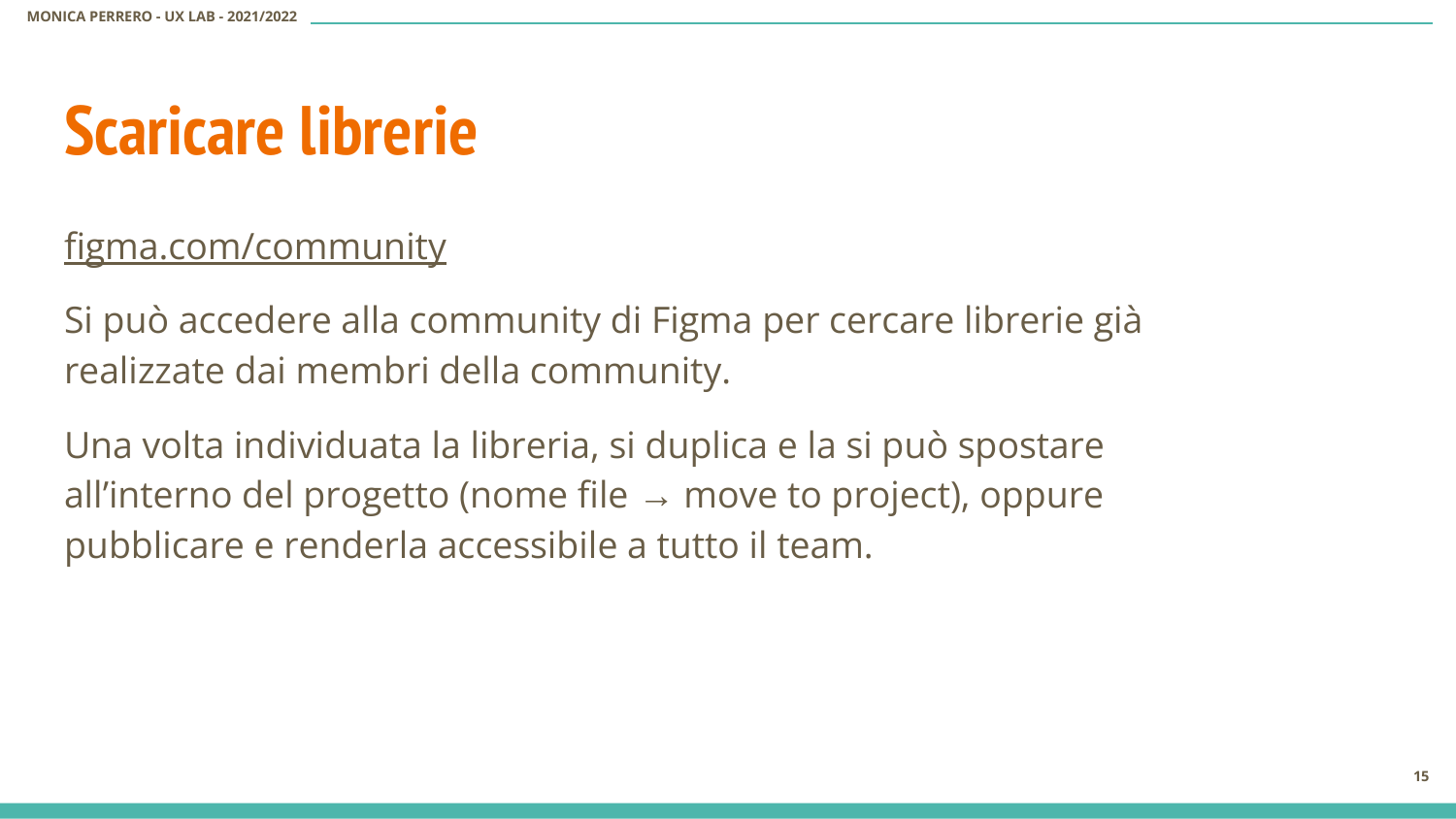

# Scaricare librerie
figma.com/community
Si può accedere alla community di Figma per cercare librerie già realizzate dai membri della community.
Una volta individuata la libreria, si duplica e la si può spostare all’interno del progetto (nome file → move to project), oppure pubblicare e renderla accessibile a tutto il team.

15